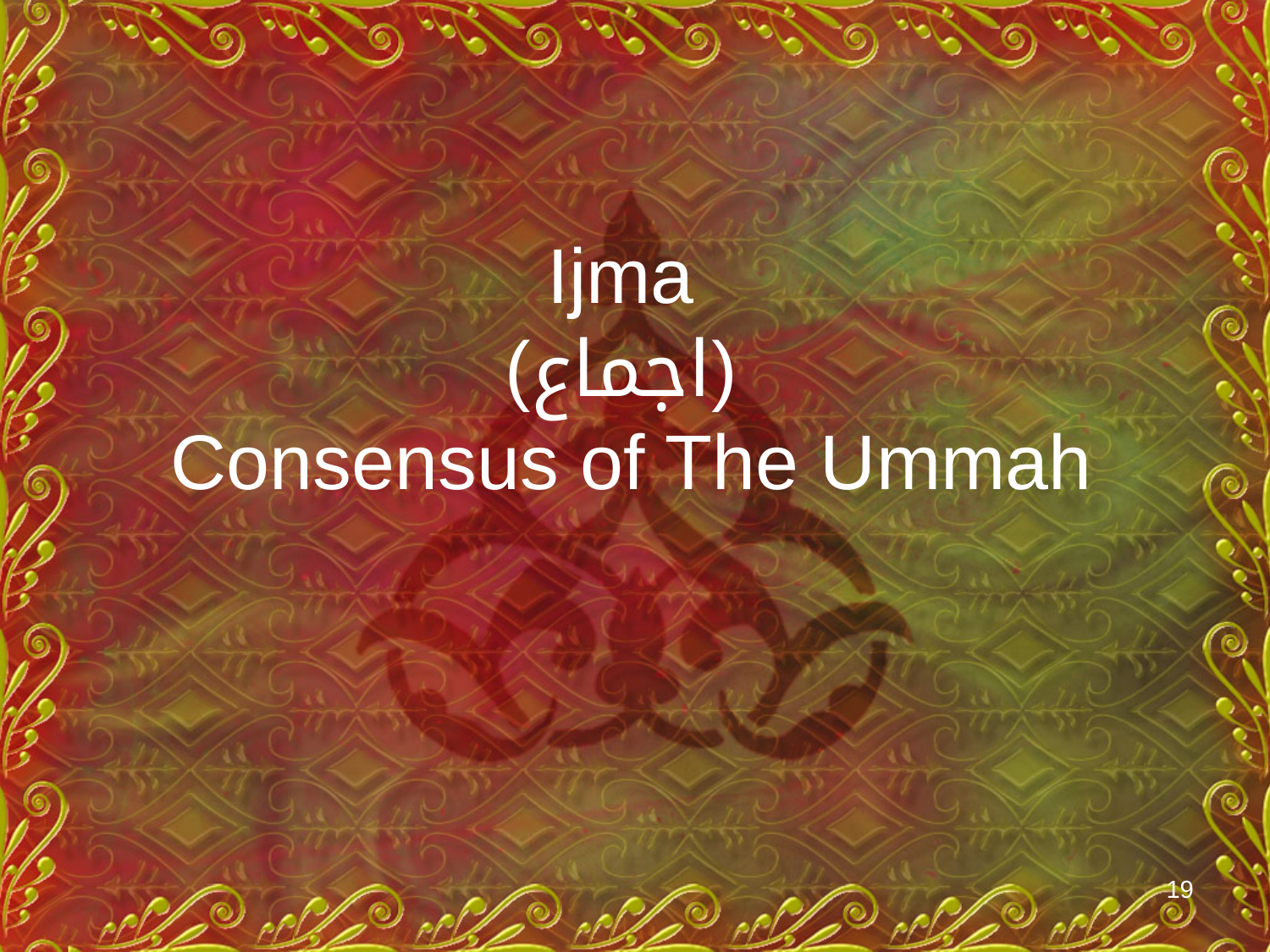

# Ijma (اجماع) Consensus of The Ummah
19